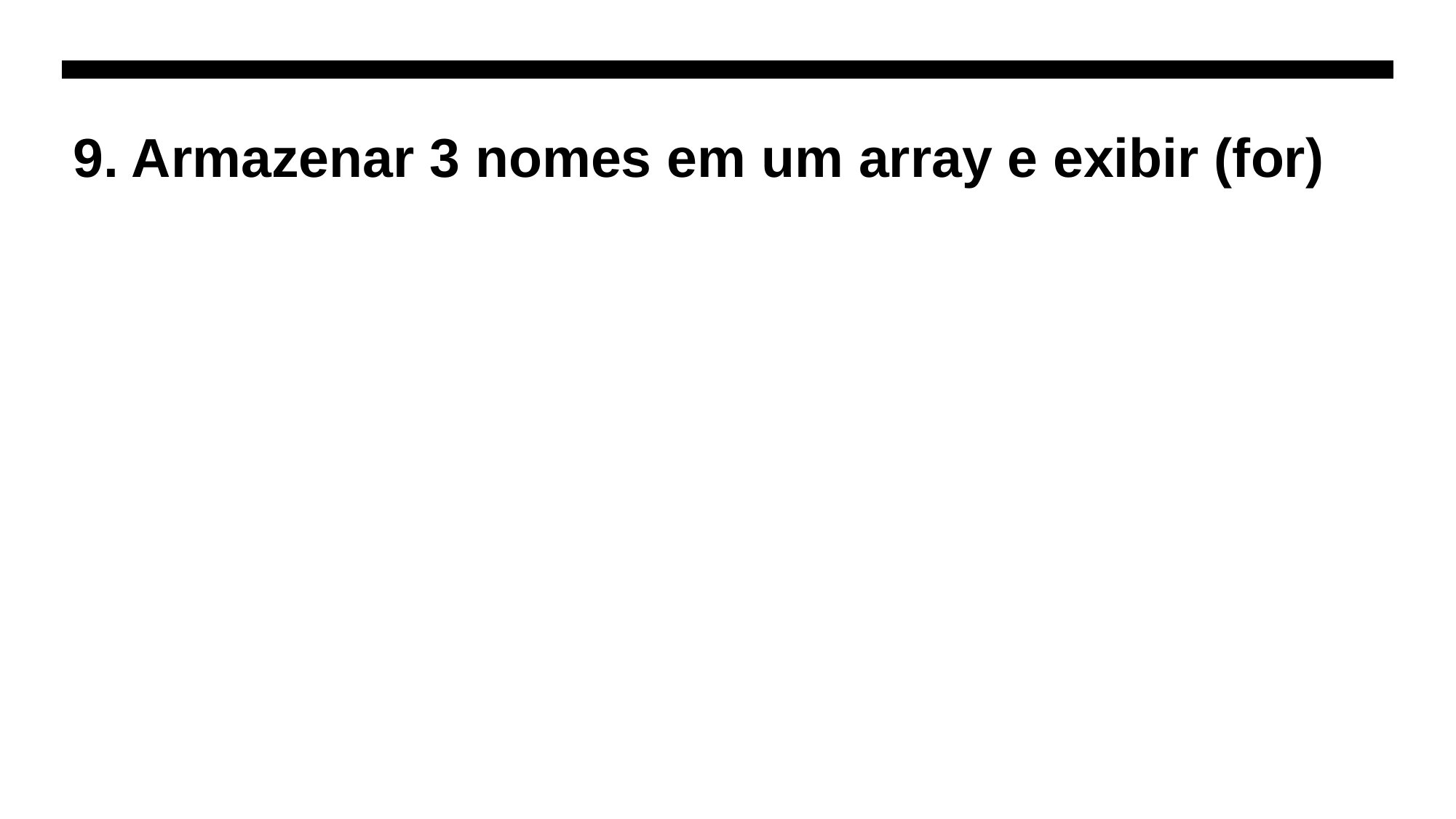

# 9. Armazenar 3 nomes em um array e exibir (for)